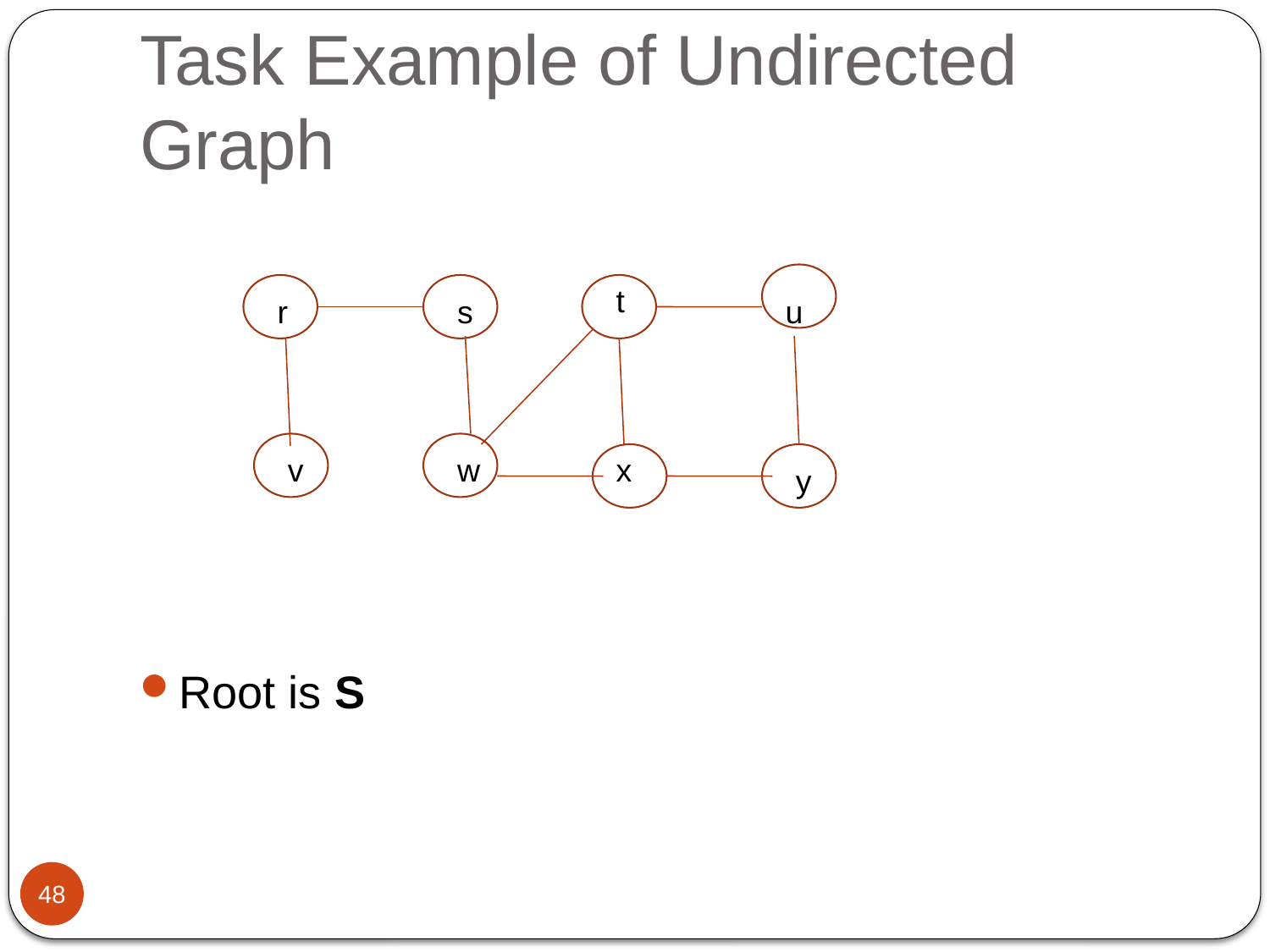

# Task Example of Undirected Graph

Root is S

t
r
s
u

v
w

x

y
48